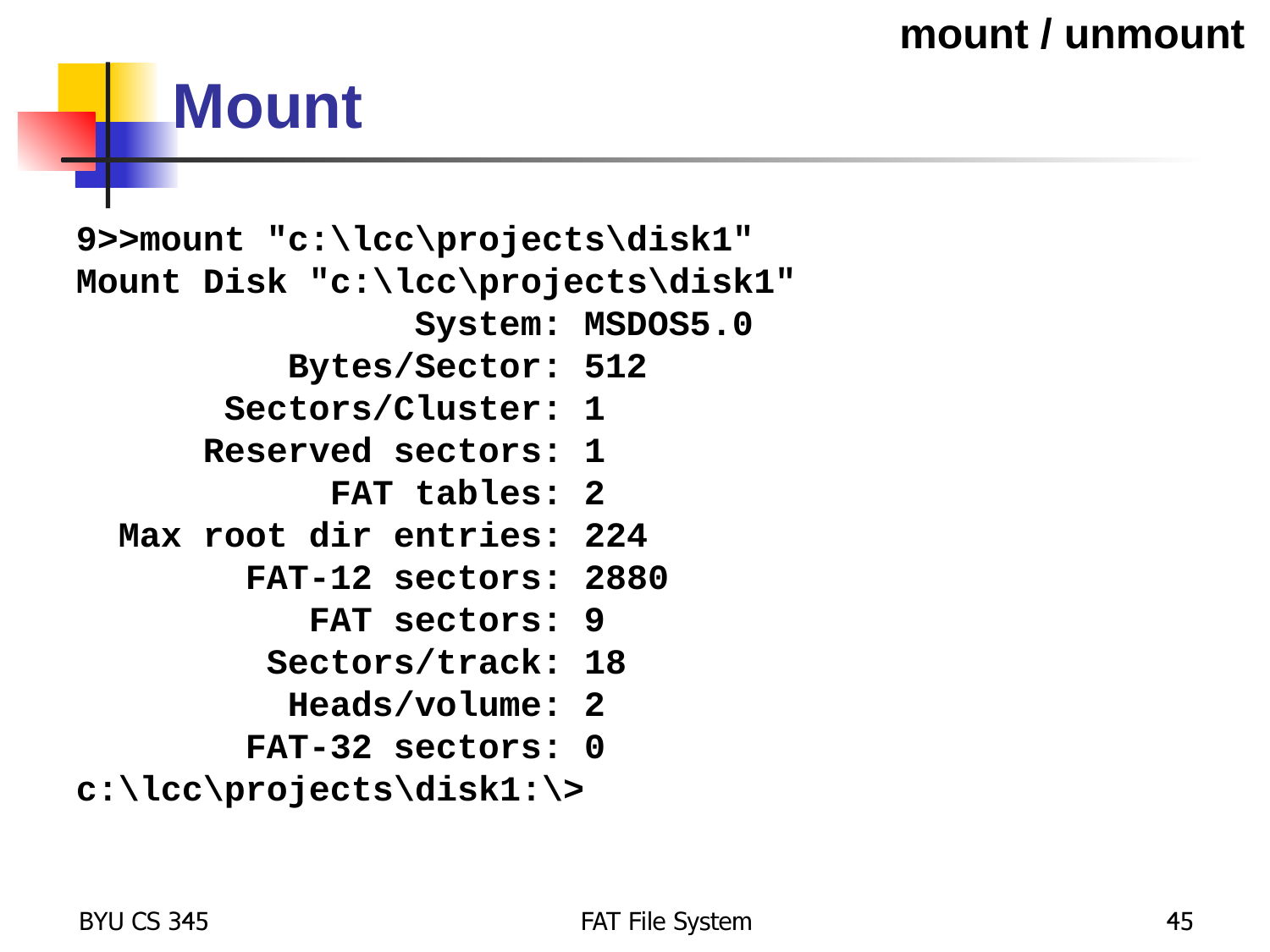

Mount
mount / unmount
9>>mount "c:\lcc\projects\disk1"
Mount Disk "c:\lcc\projects\disk1"
                System: MSDOS5.0
          Bytes/Sector: 512
       Sectors/Cluster: 1
      Reserved sectors: 1
            FAT tables: 2
  Max root dir entries: 224
        FAT-12 sectors: 2880
           FAT sectors: 9
         Sectors/track: 18
          Heads/volume: 2
        FAT-32 sectors: 0
c:\lcc\projects\disk1:\>
BYU CS 345
FAT File System
45